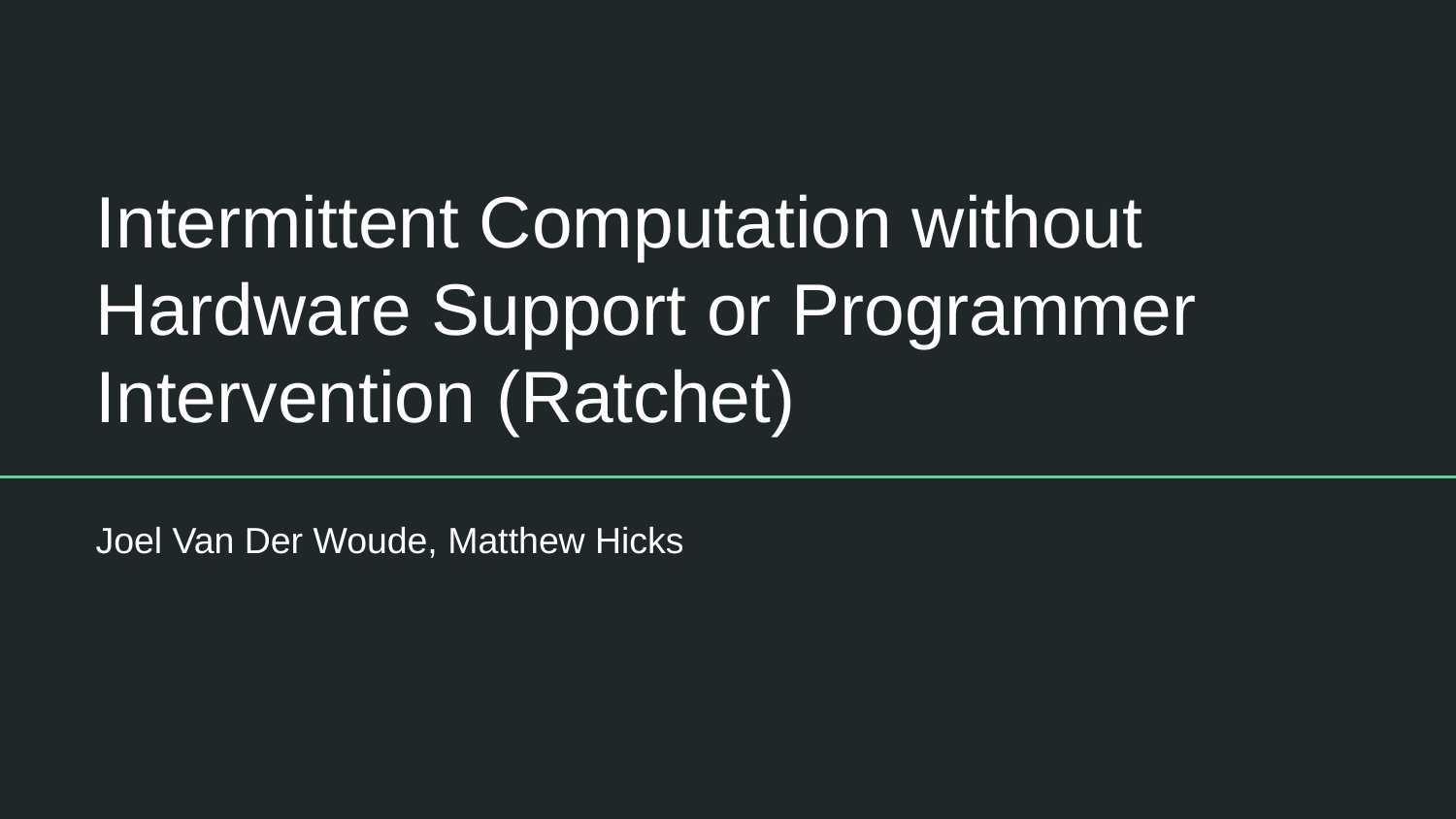

# Intermittent Computation without Hardware Support or Programmer Intervention (Ratchet)
Joel Van Der Woude, Matthew Hicks